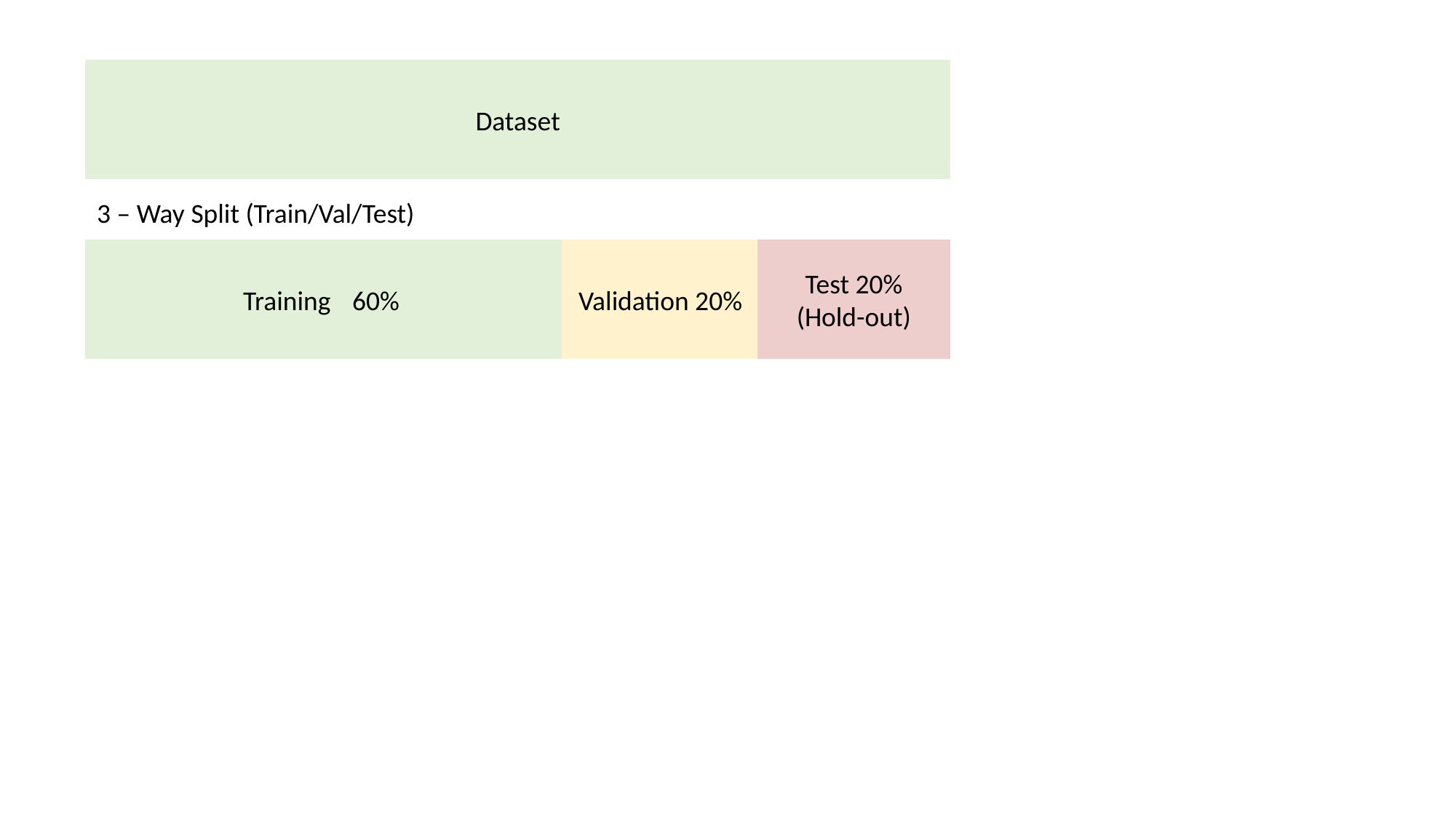

Dataset
3 – Way Split (Train/Val/Test)
Validation 20%
Test 20% (Hold-out)
Training	60%